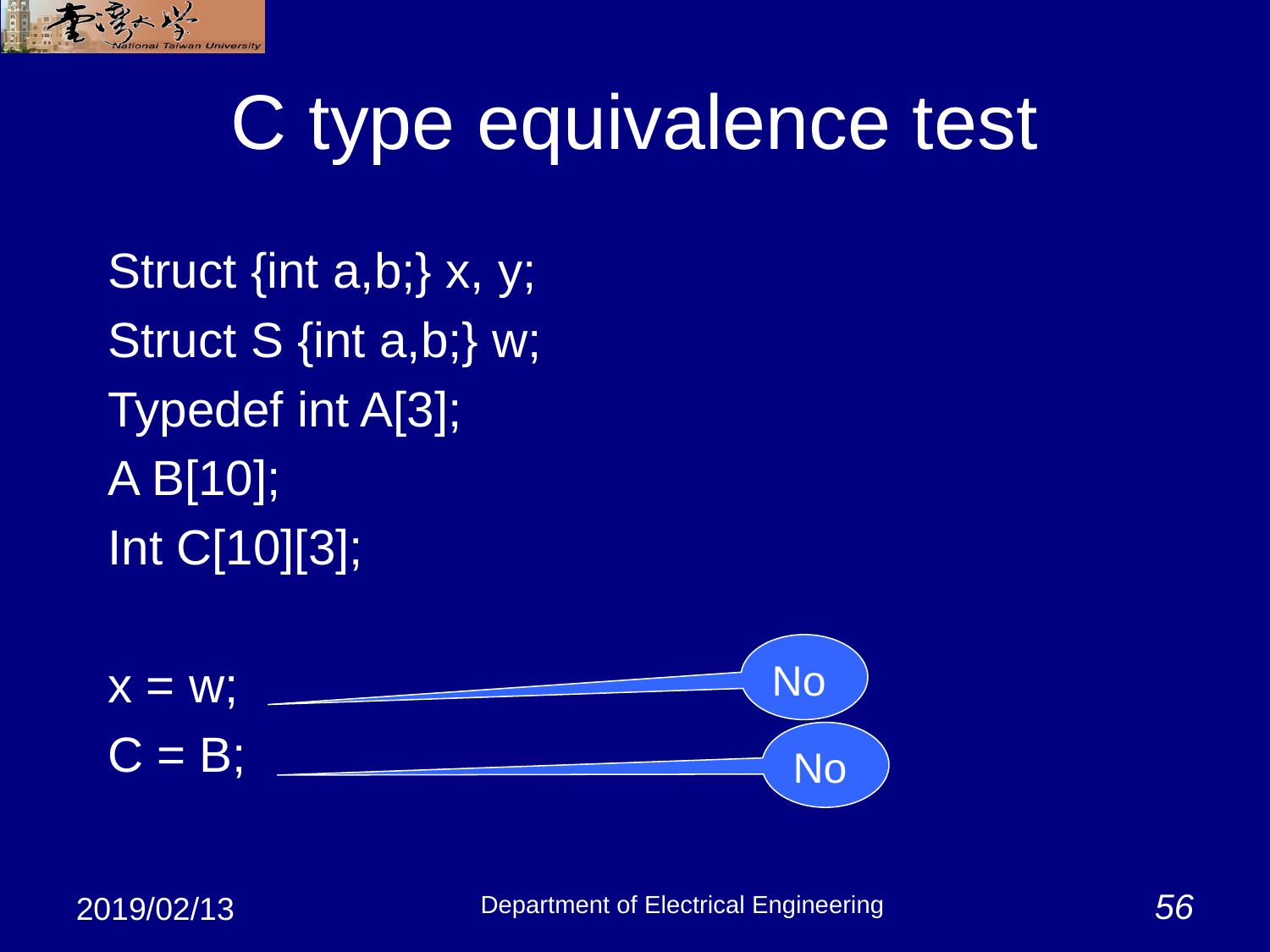

# C type equivalence test
Struct {int a,b;} x, y;
Struct S {int a,b;} w;
Typedef int A[3];
A B[10];
Int C[10][3];

x = w;
C = B;
No
No
Department of Electrical Engineering
56